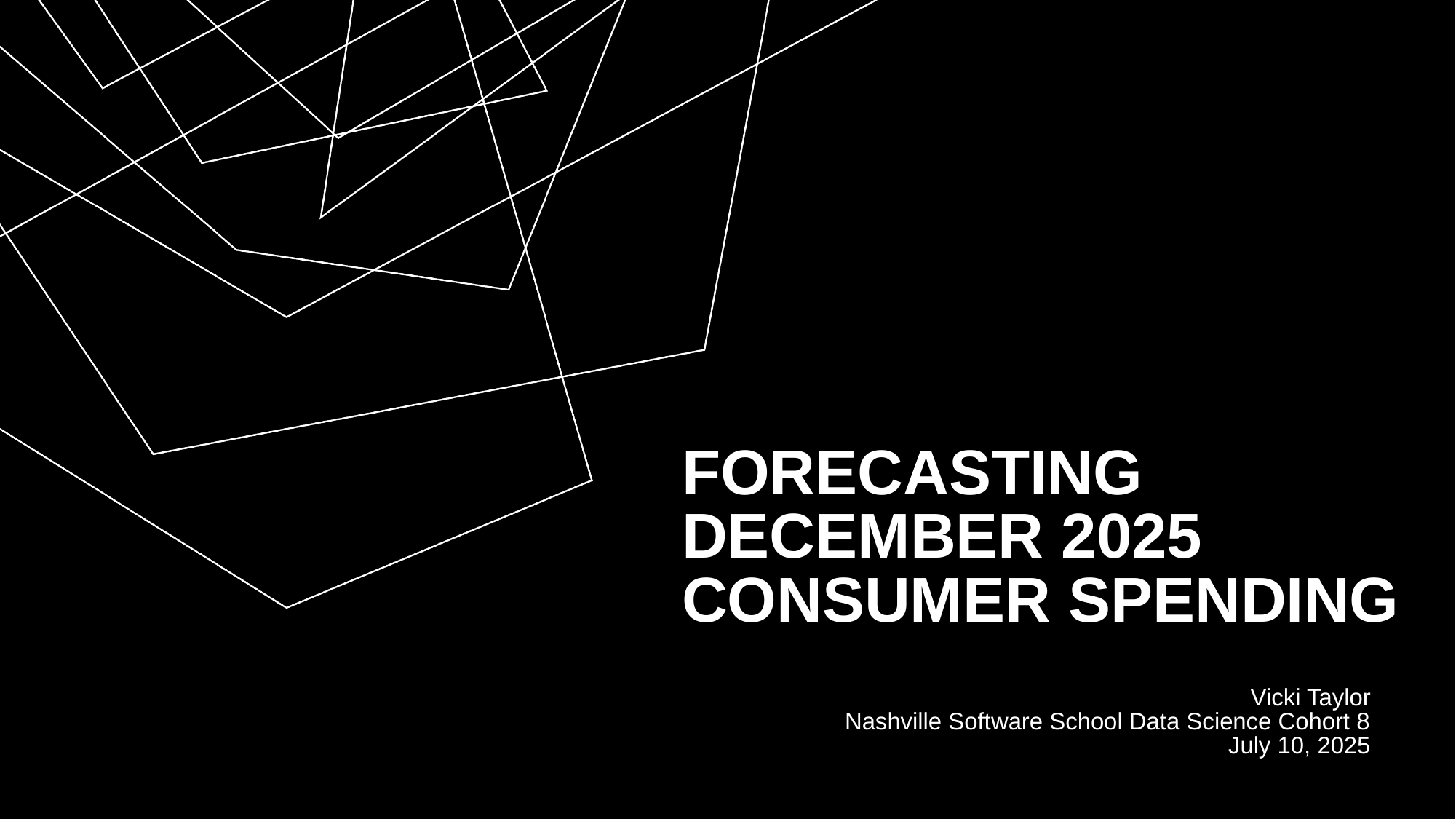

# Forecasting December 2025 consumer Spending
Vicki Taylor
Nashville Software School Data Science Cohort 8
July 10, 2025